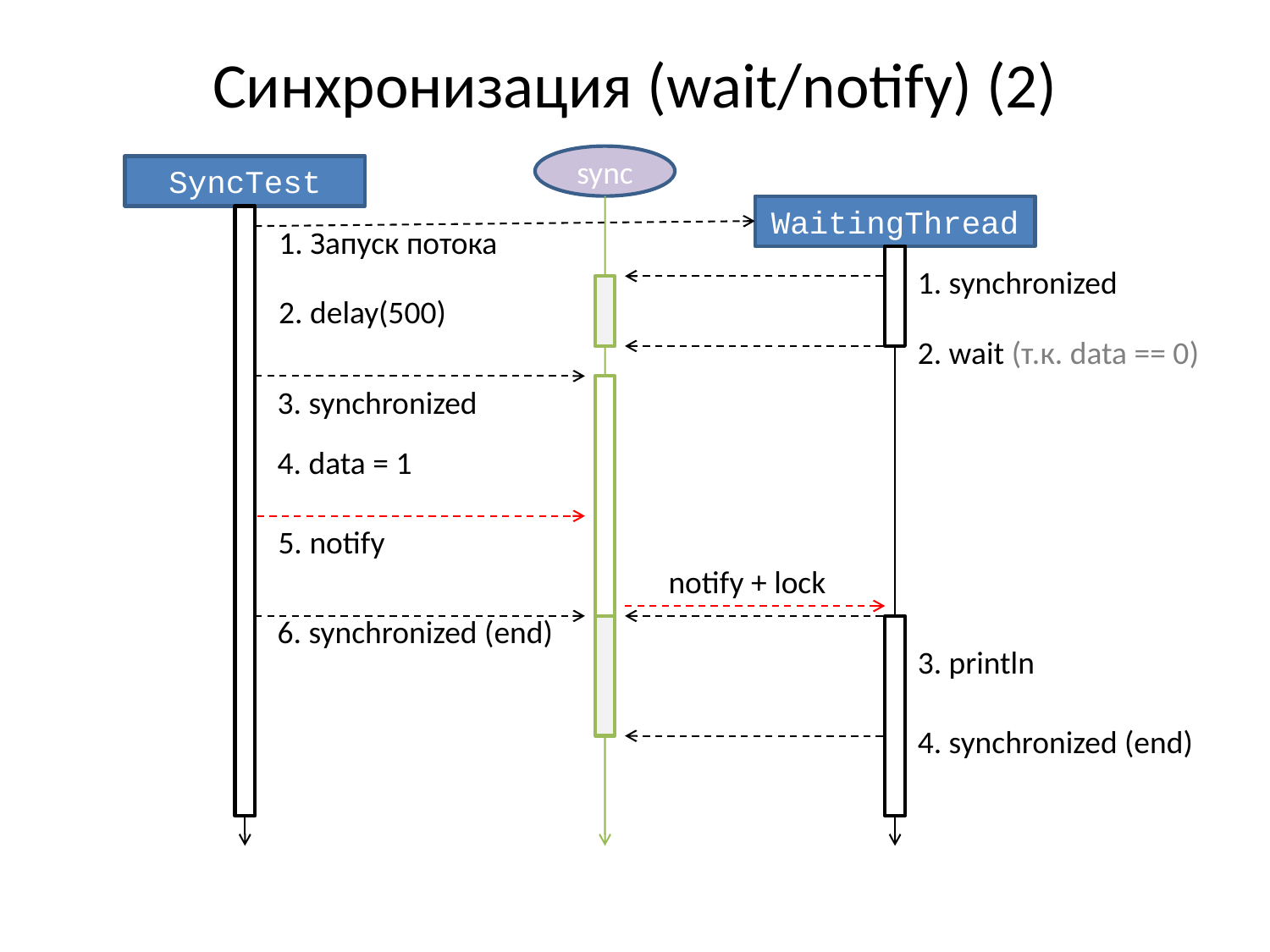

# Синхронизация (wait/notify) (2)
sync
SyncTest
WaitingThread

1. Запуск потока

1. synchronized

2. delay(500)
2. wait (т.к. data == 0)
3. synchronized

4. data = 1
5. notify
notify + lock
6. synchronized (end)

3. println
4. synchronized (end)